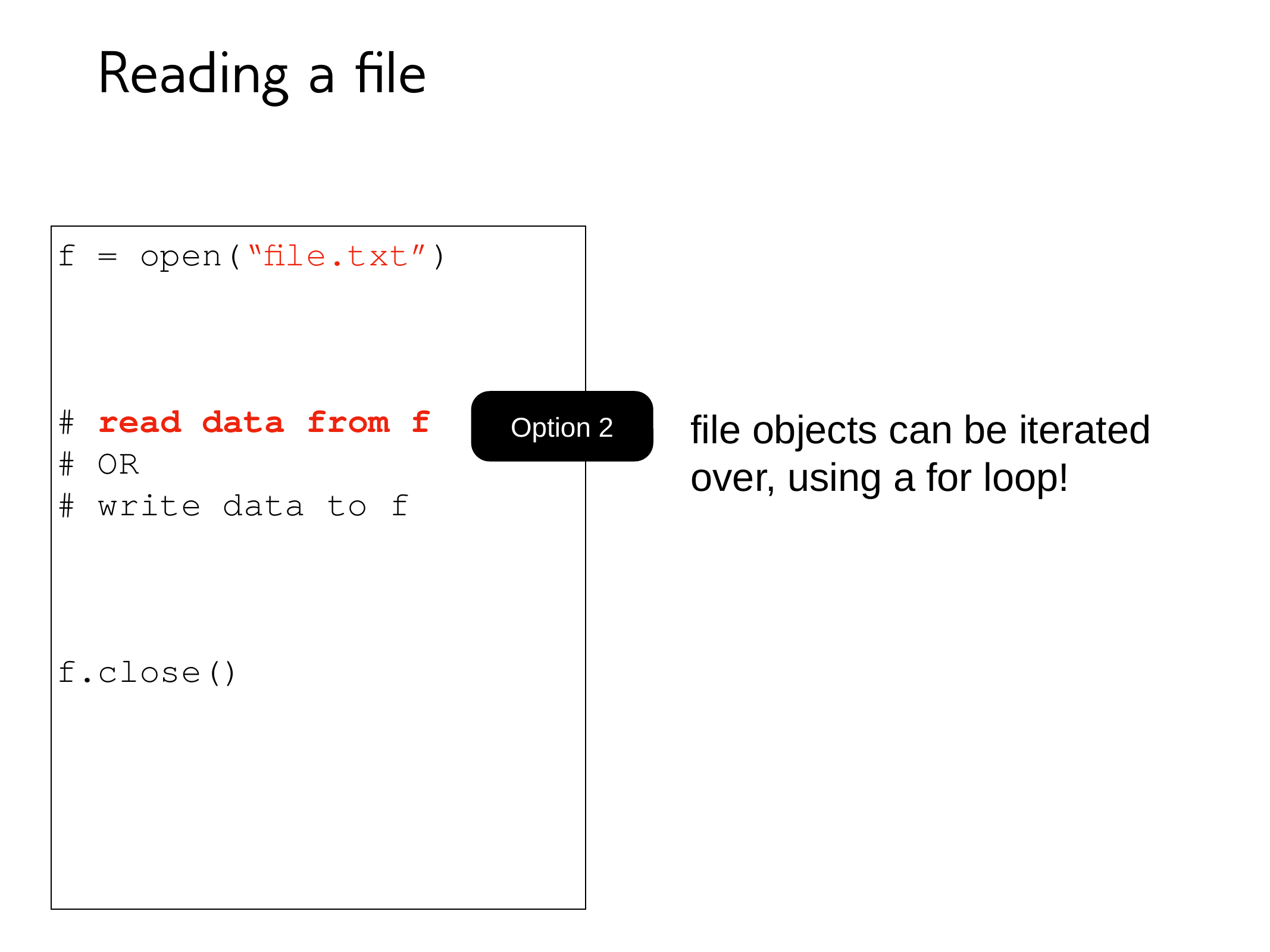

# Reading a file
f = open(“file.txt”)
# read data from f
# OR
# write data to f
f.close()
Option 2
file objects can be iterated over, using a for loop!